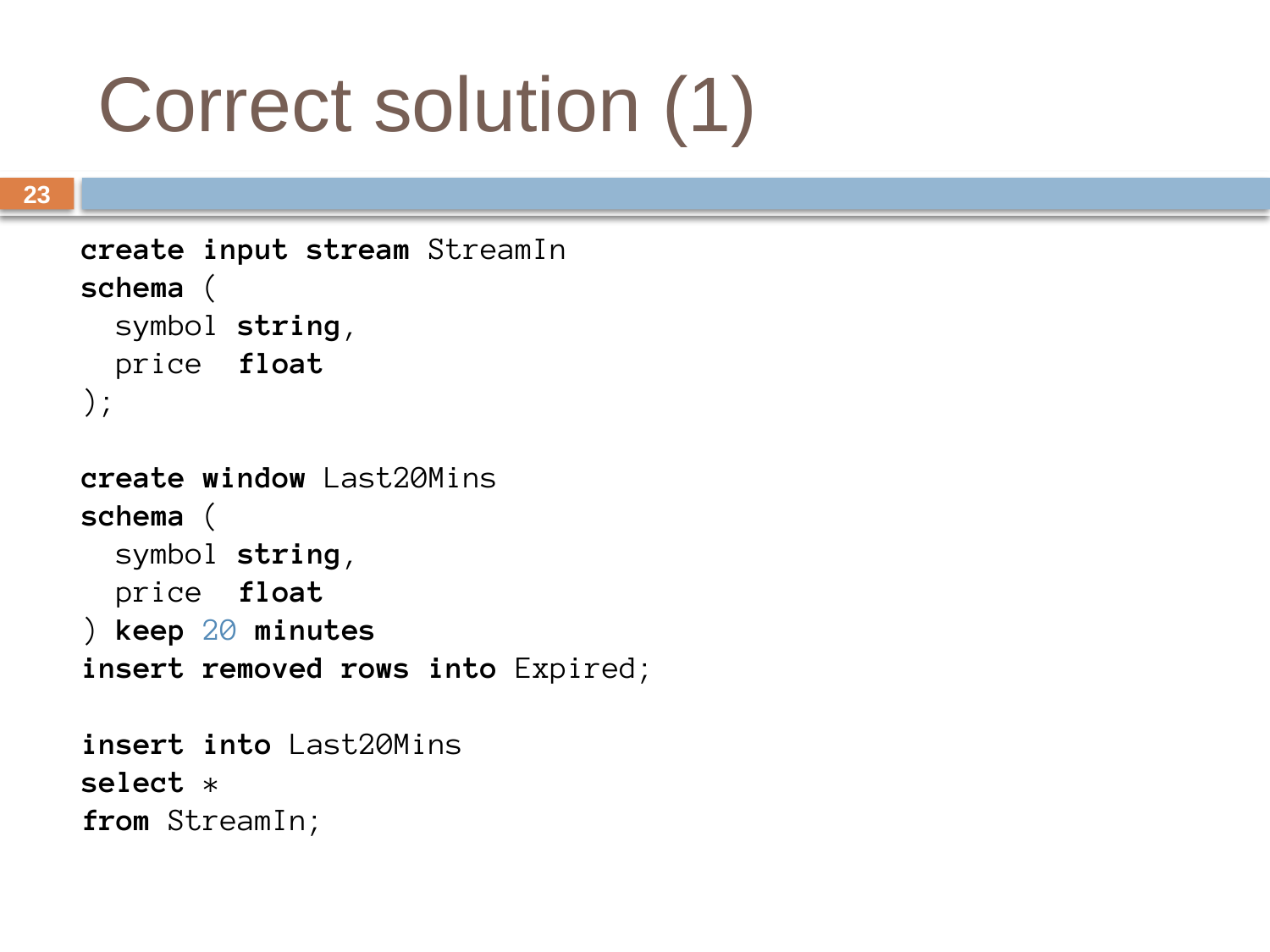

# Correct solution (1)
23
create input stream StreamIn
schema (
  symbol string,
  price  float
);

create window Last20Mins
schema (
  symbol string,
  price  float
) keep 20 minutes
insert removed rows into Expired;

insert into Last20Mins
select *
from StreamIn;